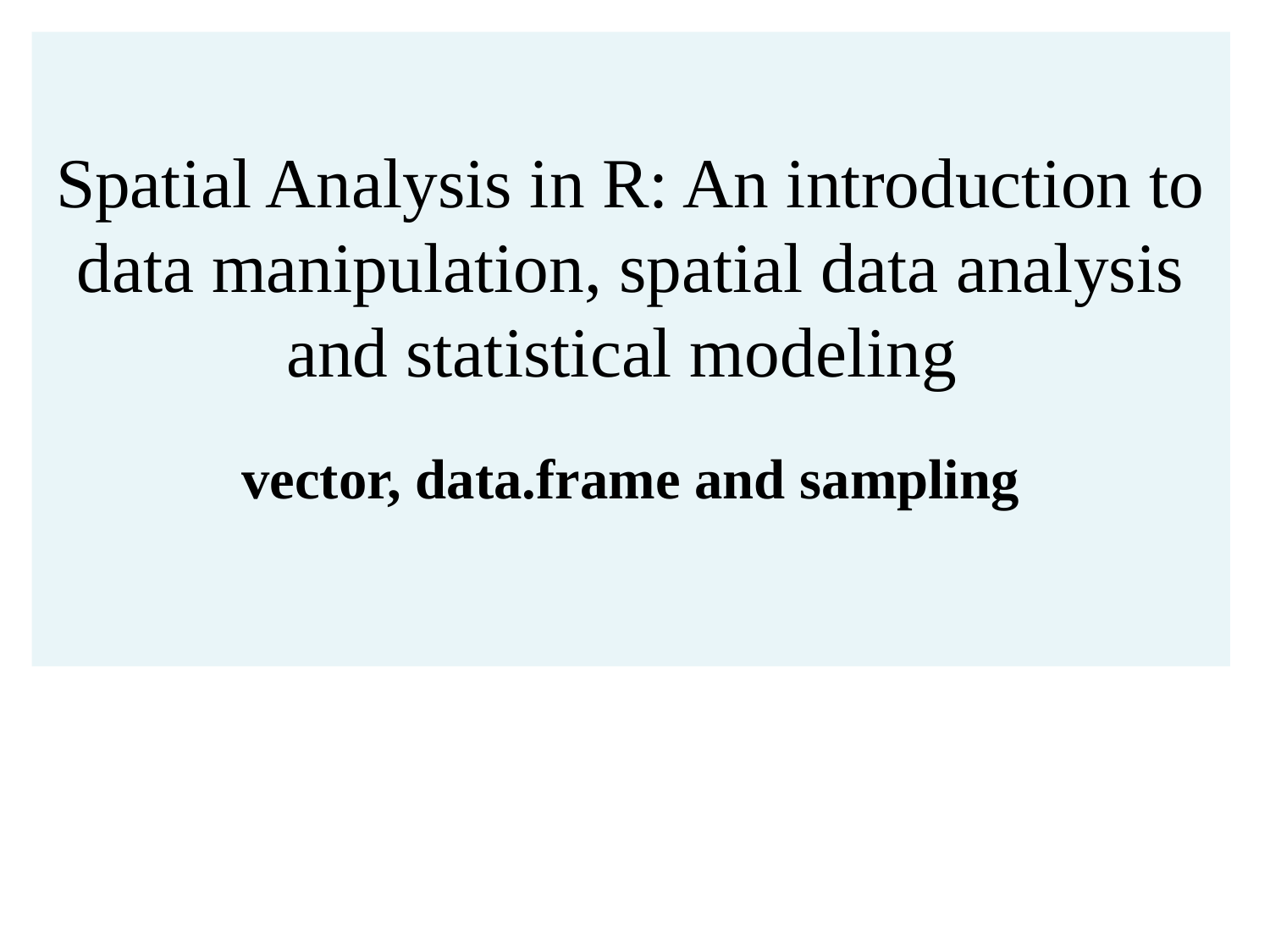

# Spatial Analysis in R: An introduction to data manipulation, spatial data analysis and statistical modeling vector, data.frame and sampling